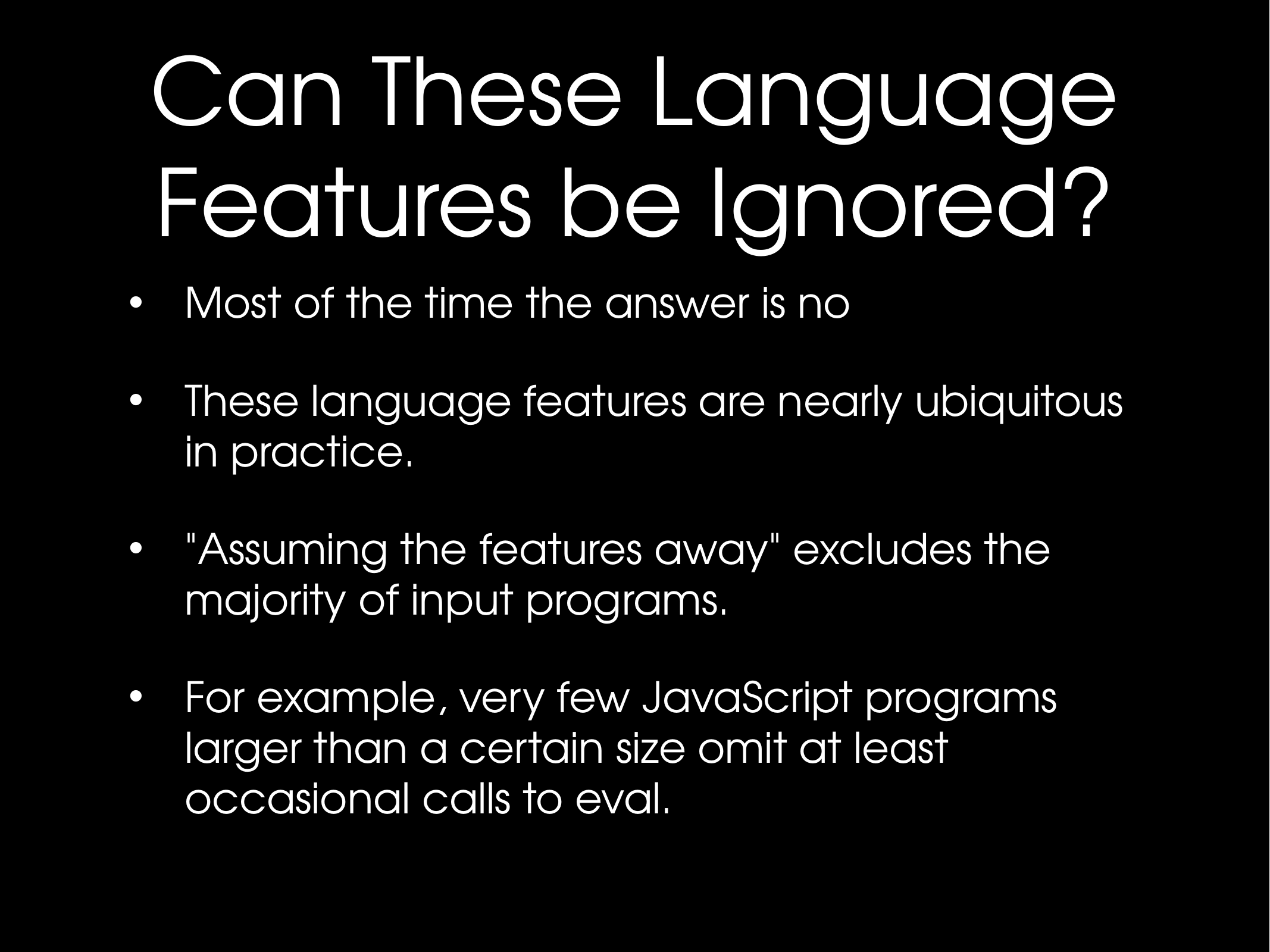

# Can These Language Features be Ignored?
Most of the time the answer is no
These language features are nearly ubiquitous in practice.
"Assuming the features away" excludes the majority of input programs.
For example, very few JavaScript programs larger than a certain size omit at least occasional calls to eval.